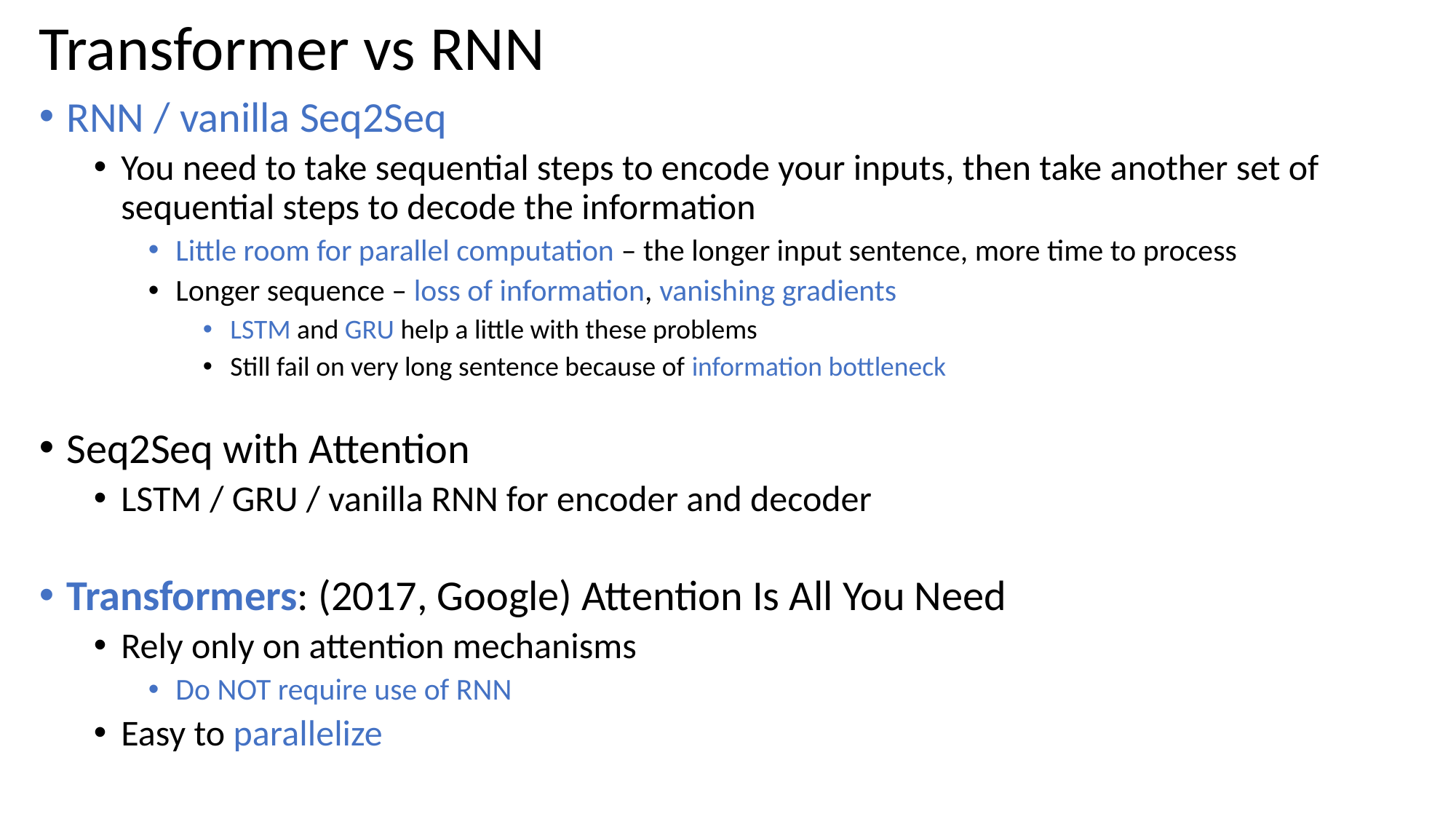

# Transformer vs RNN
RNN / vanilla Seq2Seq
You need to take sequential steps to encode your inputs, then take another set of sequential steps to decode the information
Little room for parallel computation – the longer input sentence, more time to process
Longer sequence – loss of information, vanishing gradients
LSTM and GRU help a little with these problems
Still fail on very long sentence because of information bottleneck
Seq2Seq with Attention
LSTM / GRU / vanilla RNN for encoder and decoder
Transformers: (2017, Google) Attention Is All You Need
Rely only on attention mechanisms
Do NOT require use of RNN
Easy to parallelize